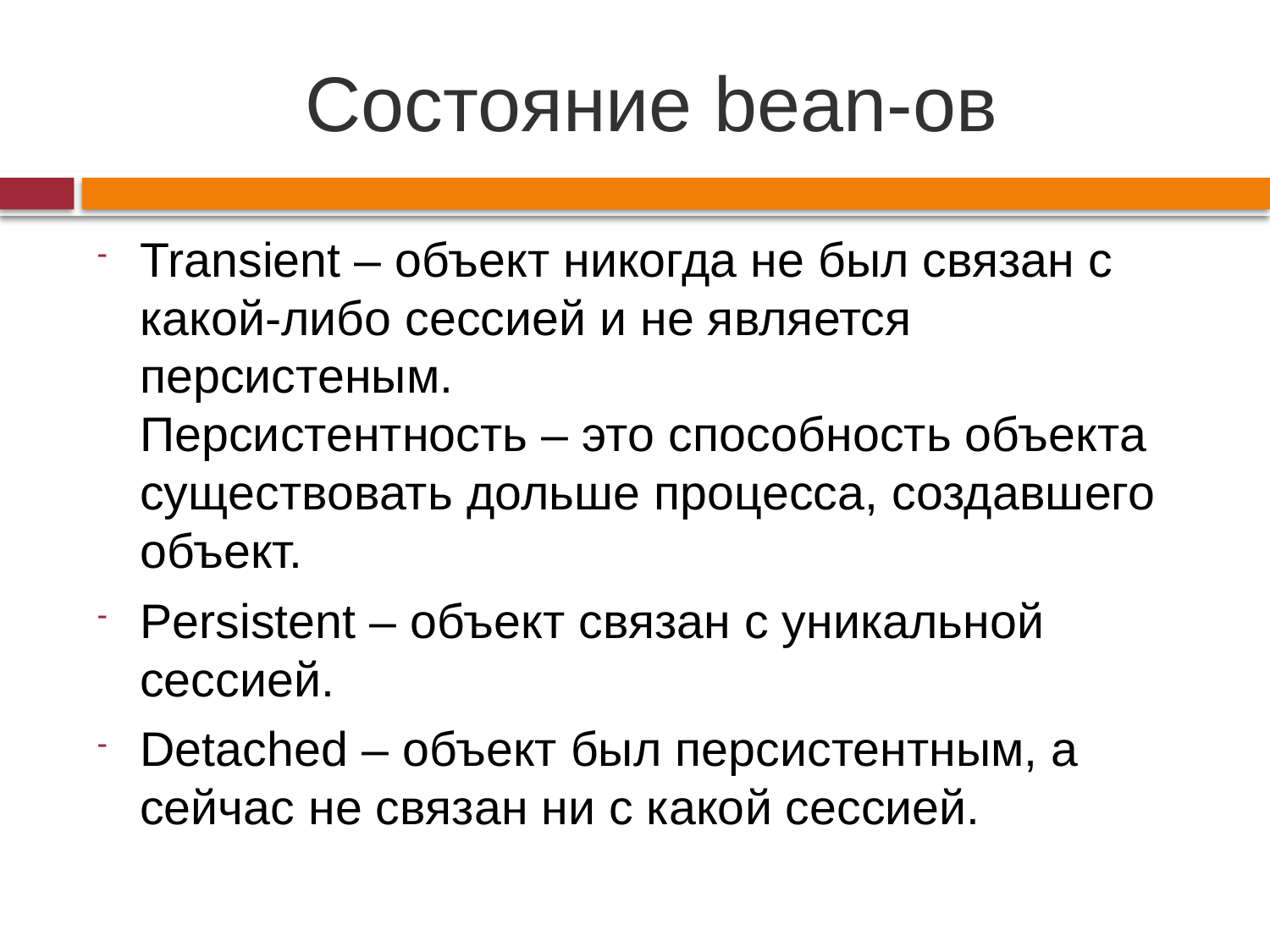

# Состояние bean-ов
Transient – объект никогда не был связан с какой-либо сессией и не является персистеным.
Персистентность – это способность объекта существовать дольше процесса, создавшего объект.
Persistent – объект связан с уникальной сессией.
Detached – объект был персистентным, а сейчас не связан ни с какой сессией.